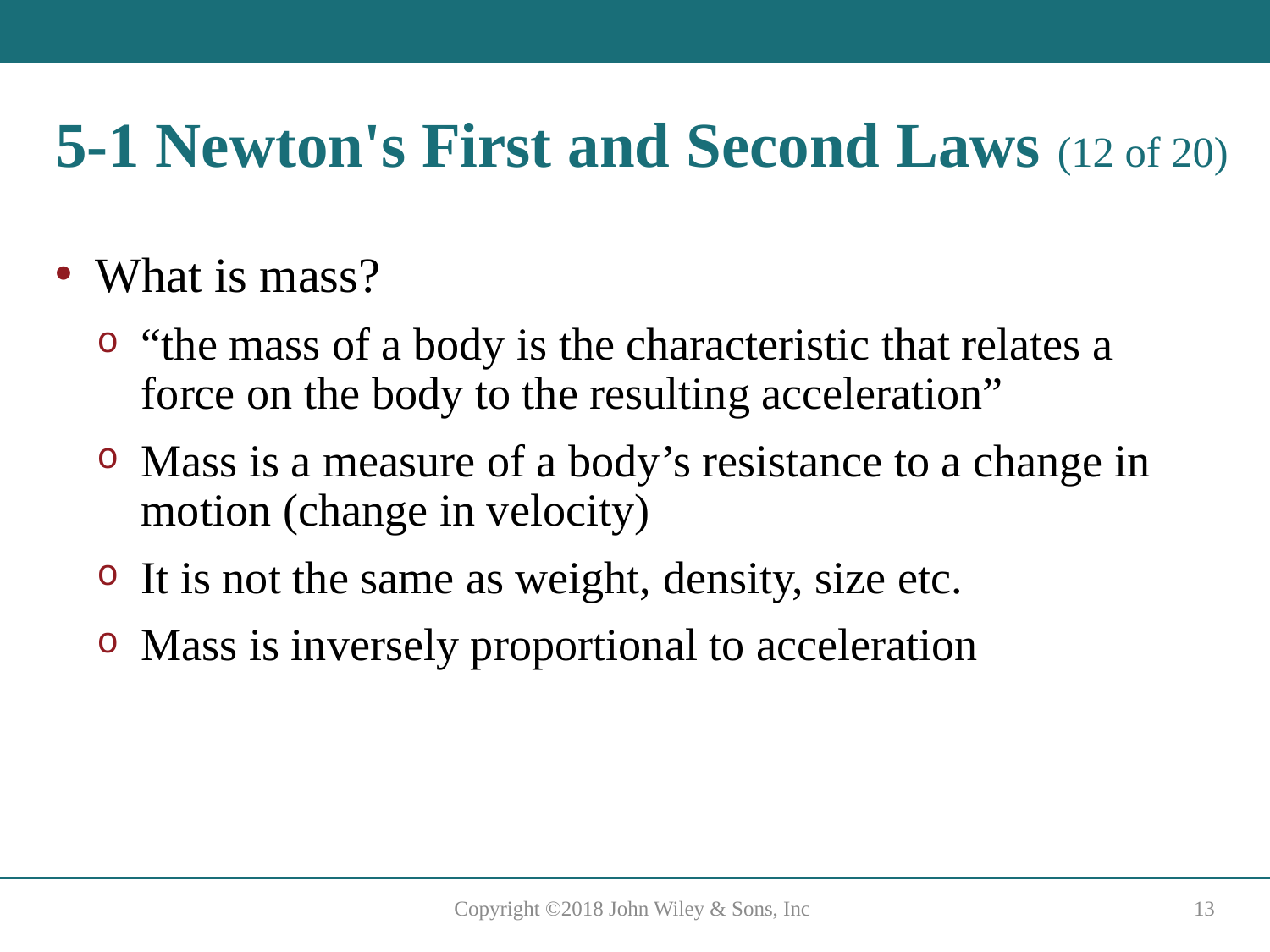

# 5-1 Newton's First and Second Laws (12 of 20)
What is mass?
“the mass of a body is the characteristic that relates a force on the body to the resulting acceleration”
Mass is a measure of a body’s resistance to a change in motion (change in velocity)
It is not the same as weight, density, size etc.
Mass is inversely proportional to acceleration
Copyright ©2018 John Wiley & Sons, Inc
13